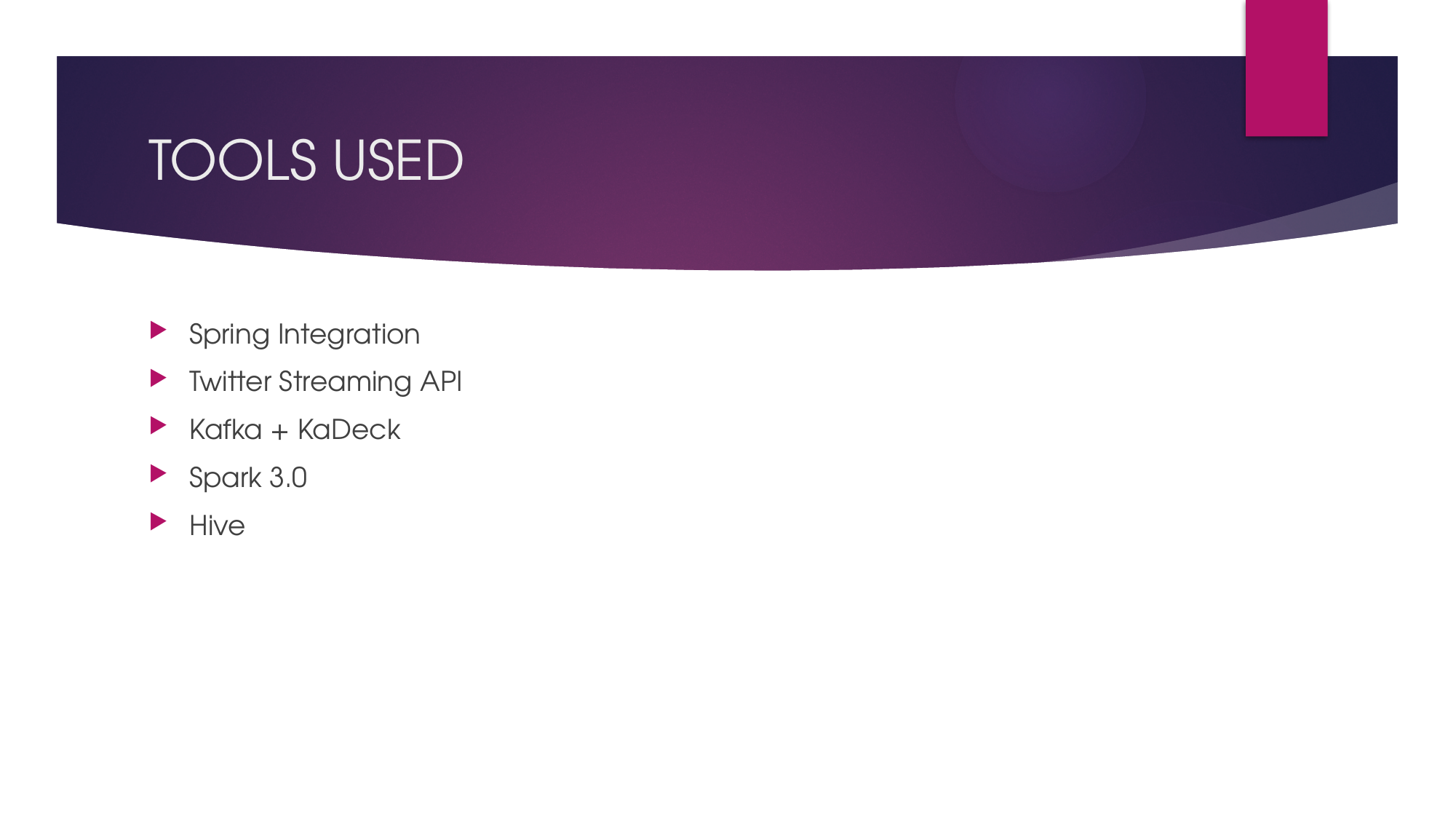

# TOOLS USED
Spring Integration
Twitter Streaming API
Kafka + KaDeck
Spark 3.0
Hive